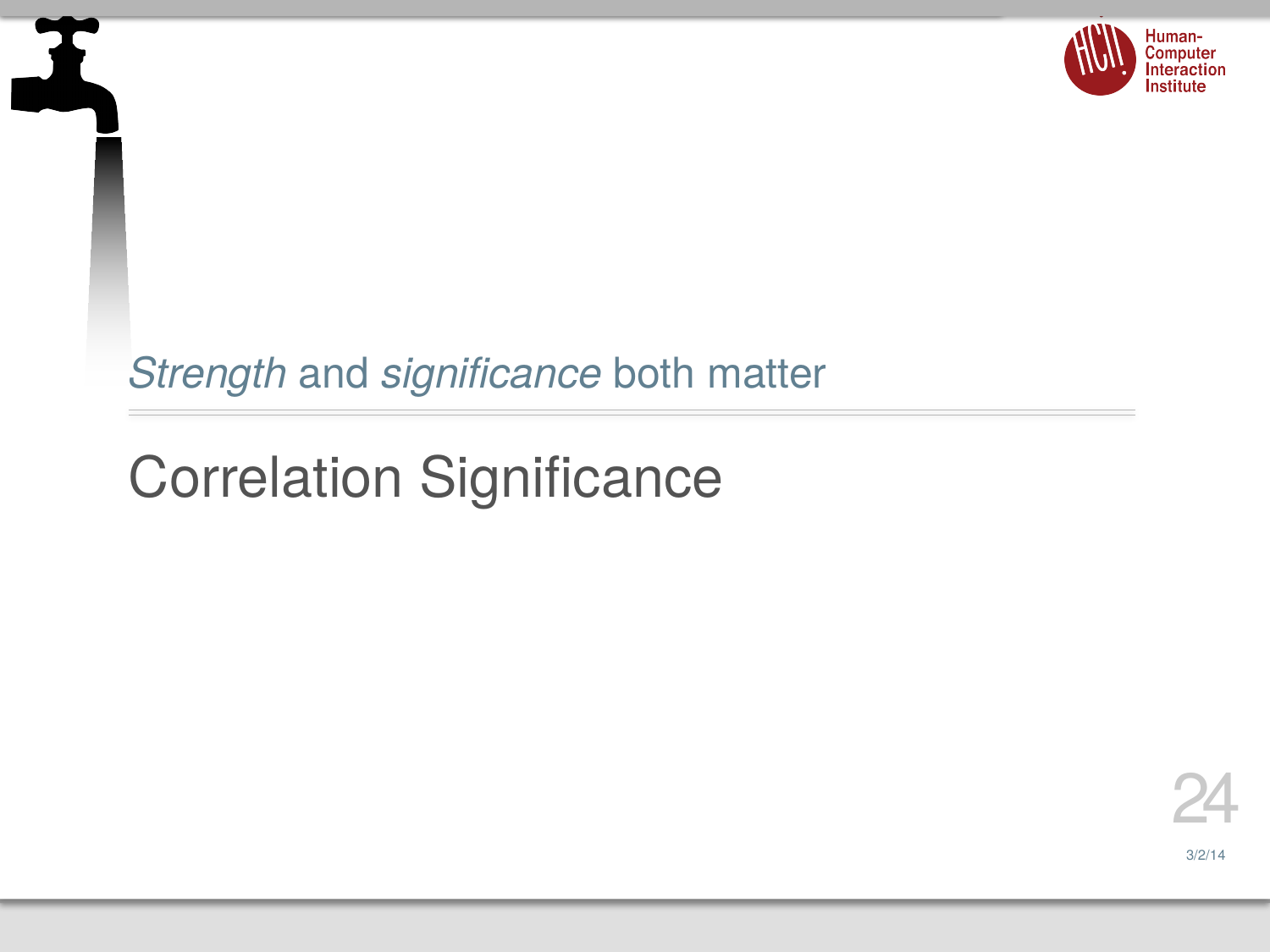

Strength and significance both matter
# Correlation Significance
24
3/2/14